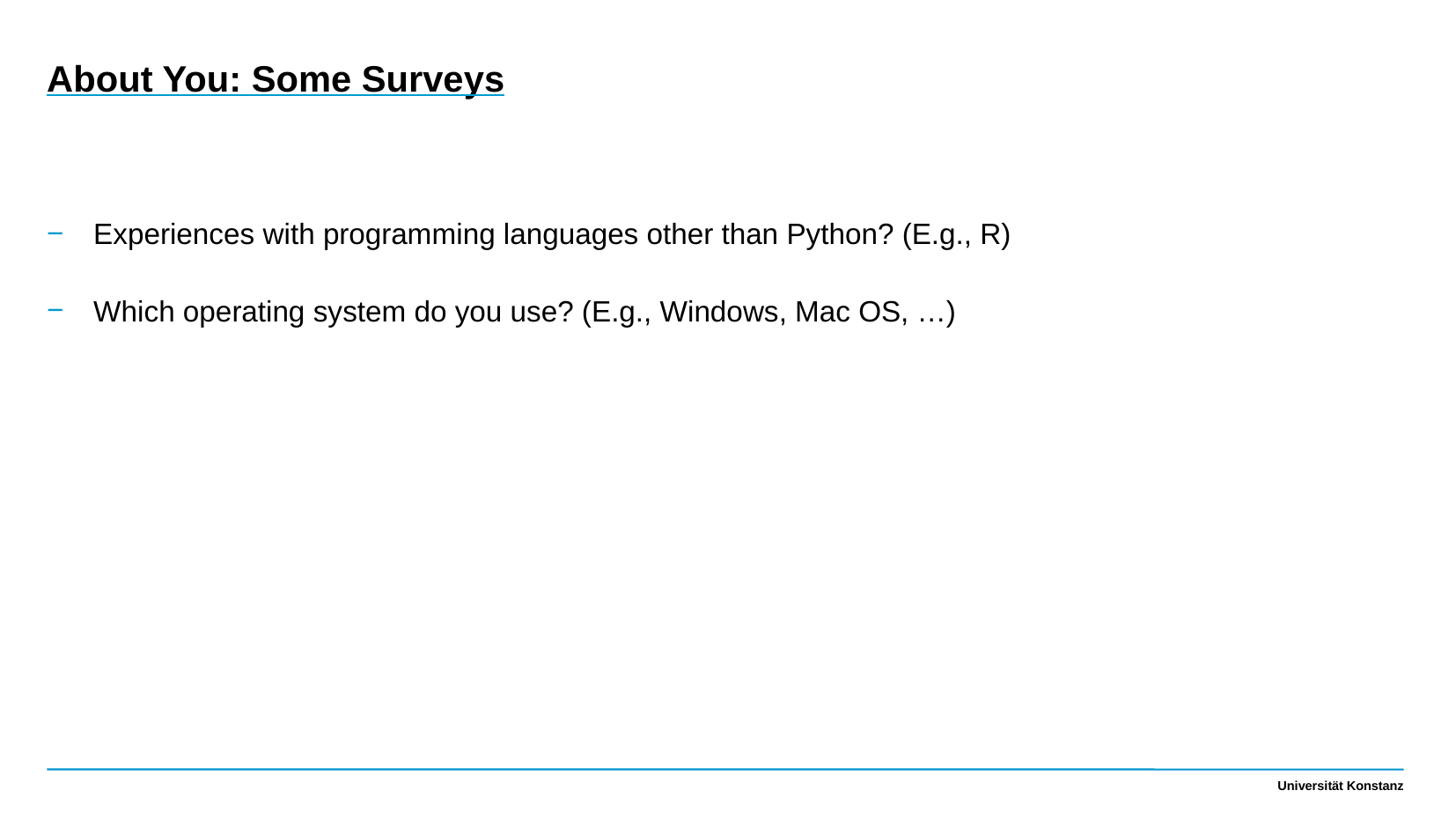

About You: Some Surveys

Experiences with programming languages other than Python? (E.g., R)

Which operating system do you use? (E.g., Windows, Mac OS, …)